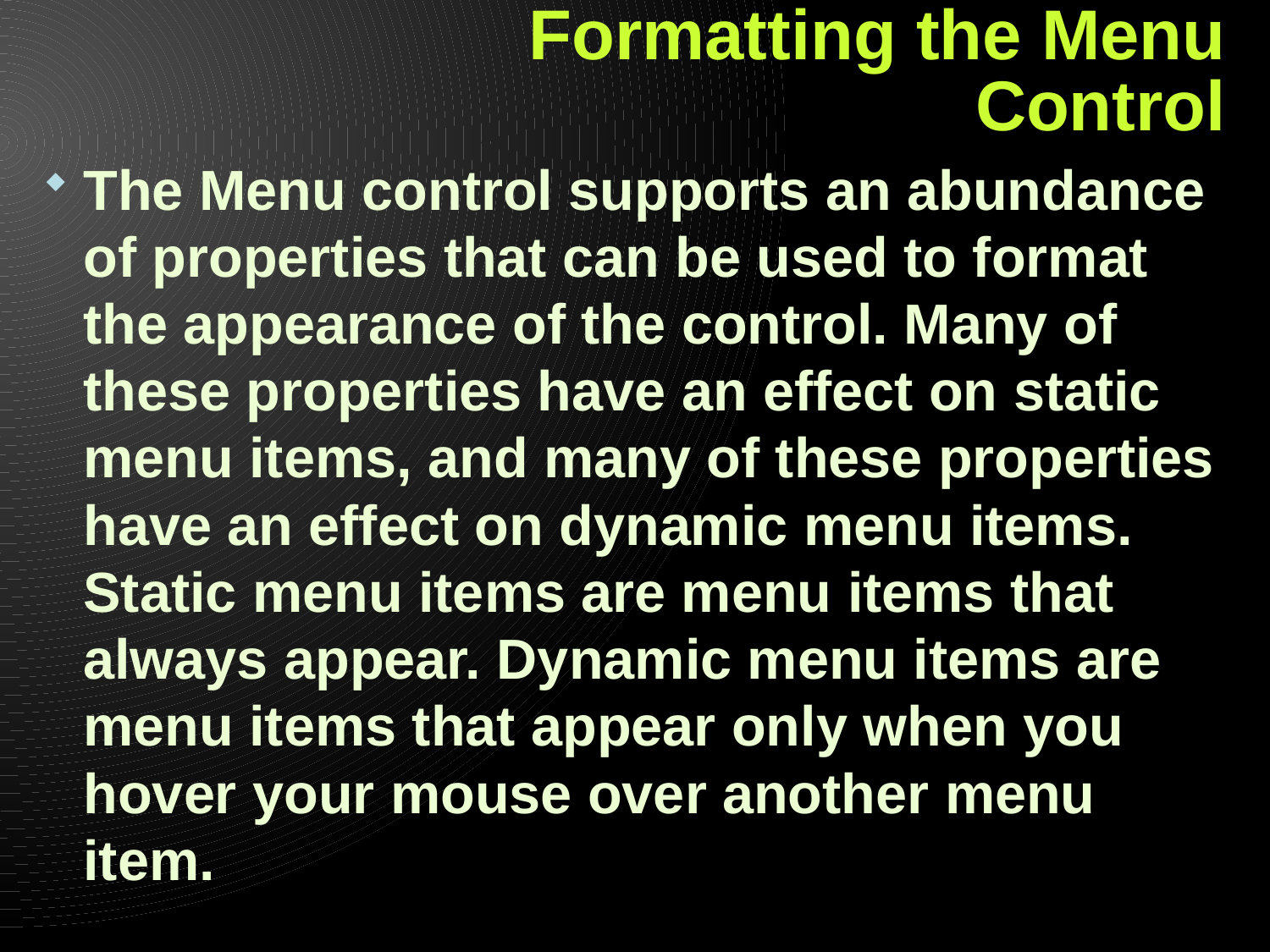

# Formatting the Menu Control
The Menu control supports an abundance of properties that can be used to format the appearance of the control. Many of these properties have an effect on static menu items, and many of these properties have an effect on dynamic menu items. Static menu items are menu items that always appear. Dynamic menu items are menu items that appear only when you hover your mouse over another menu item.